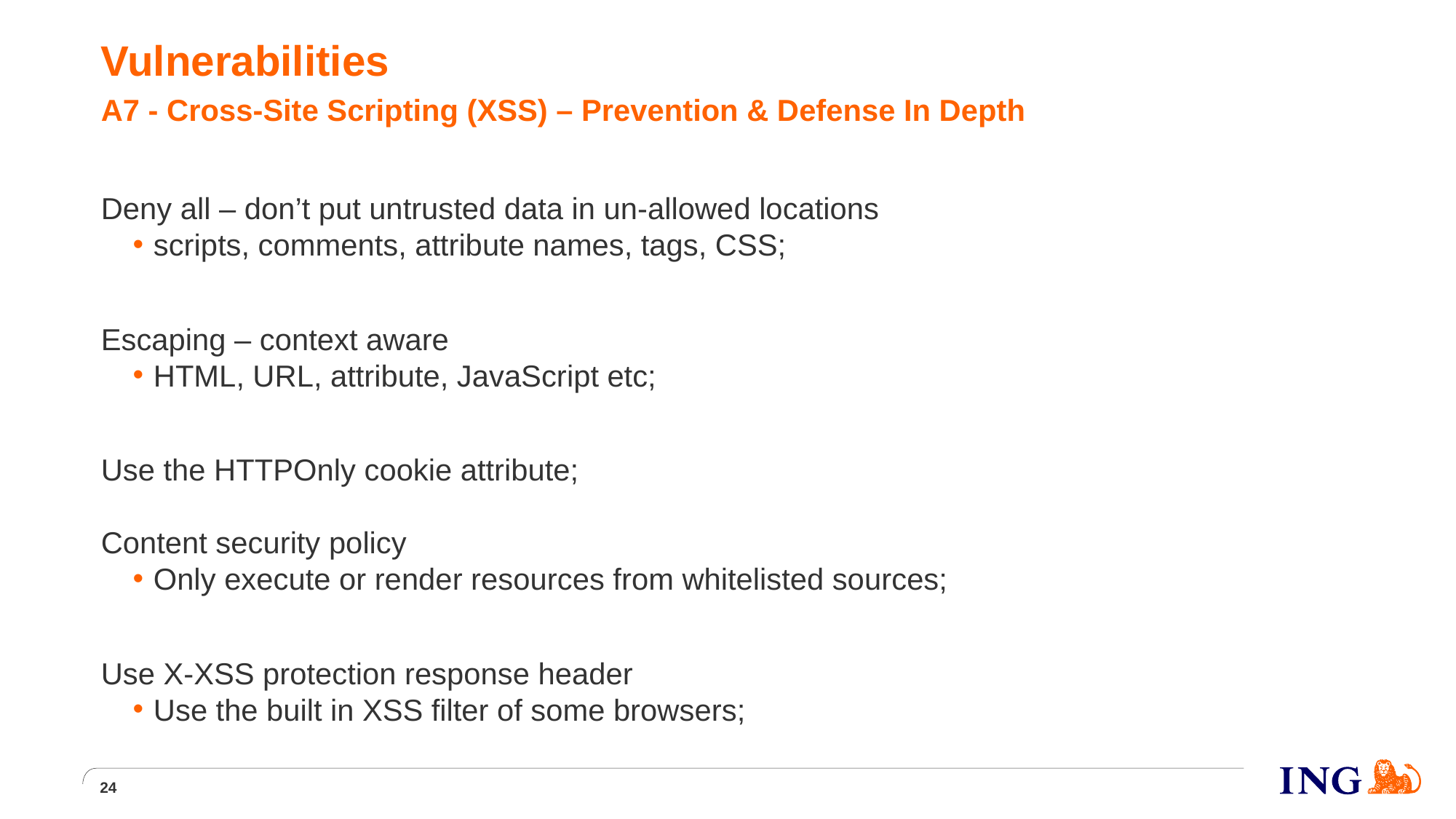

# Vulnerabilities A7 - Cross-Site Scripting (XSS) – Prevention & Defense In Depth

Deny all – don’t put untrusted data in un-allowed locations
scripts, comments, attribute names, tags, CSS;

Escaping – context aware
HTML, URL, attribute, JavaScript etc;

Use the HTTPOnly cookie attribute;

Content security policy
Only execute or render resources from whitelisted sources;

Use X-XSS protection response header
Use the built in XSS filter of some browsers;

24